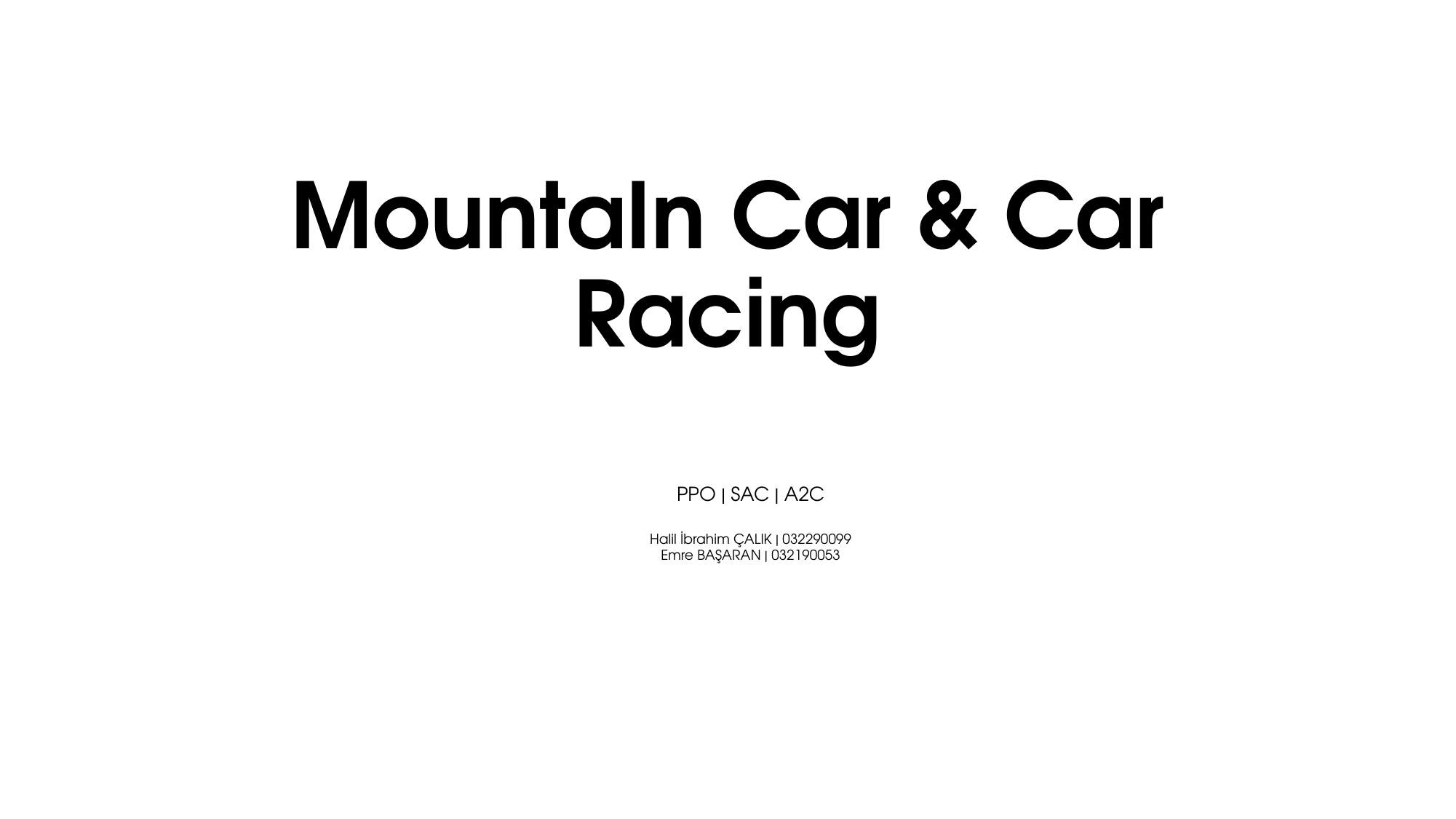

# MountaIn Car & Car Racing
PPO | SAC | A2C

Halil İbrahim ÇALIK | 032290099
Emre BAŞARAN | 032190053